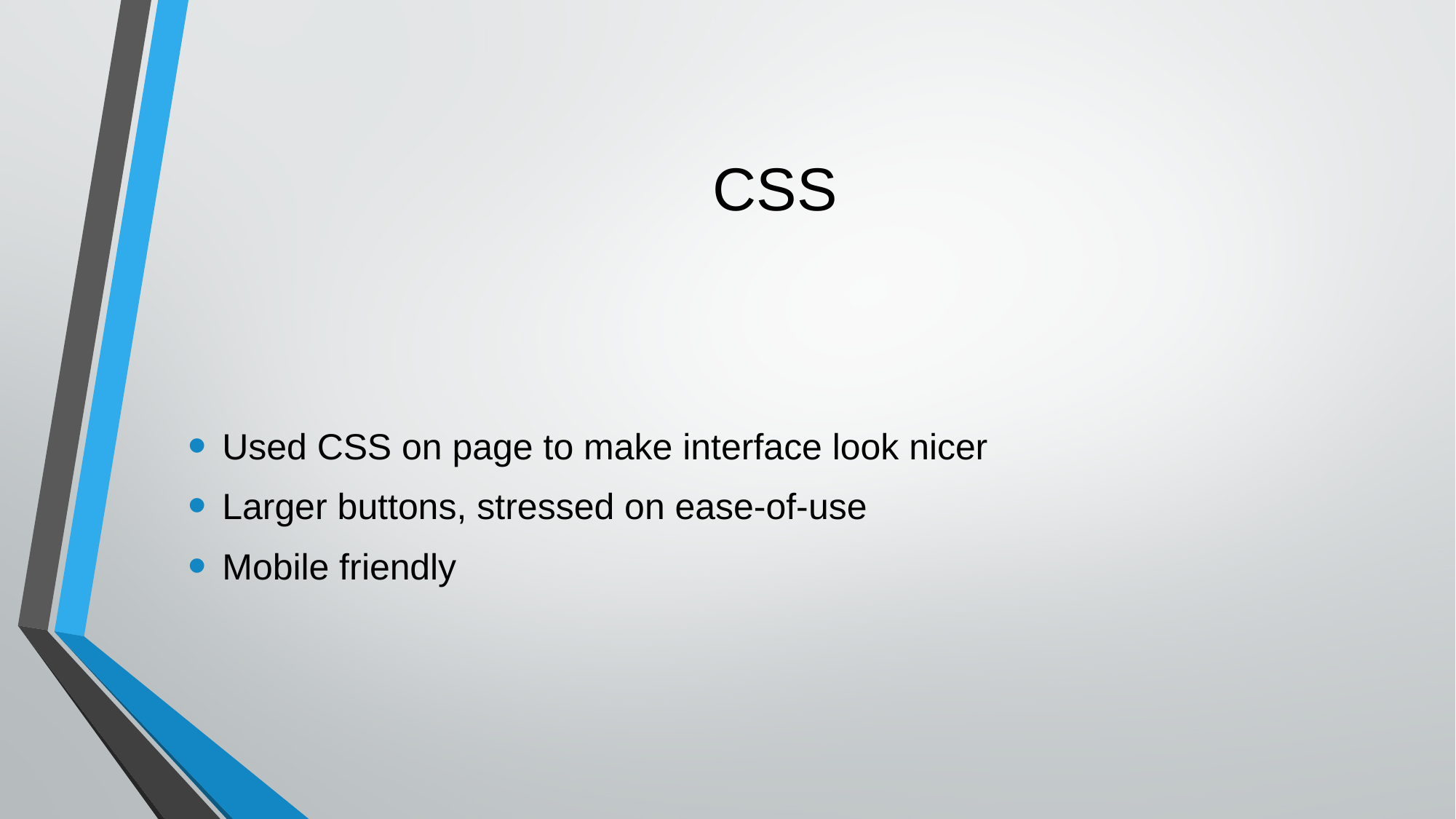

# CSS
Used CSS on page to make interface look nicer
Larger buttons, stressed on ease-of-use
Mobile friendly